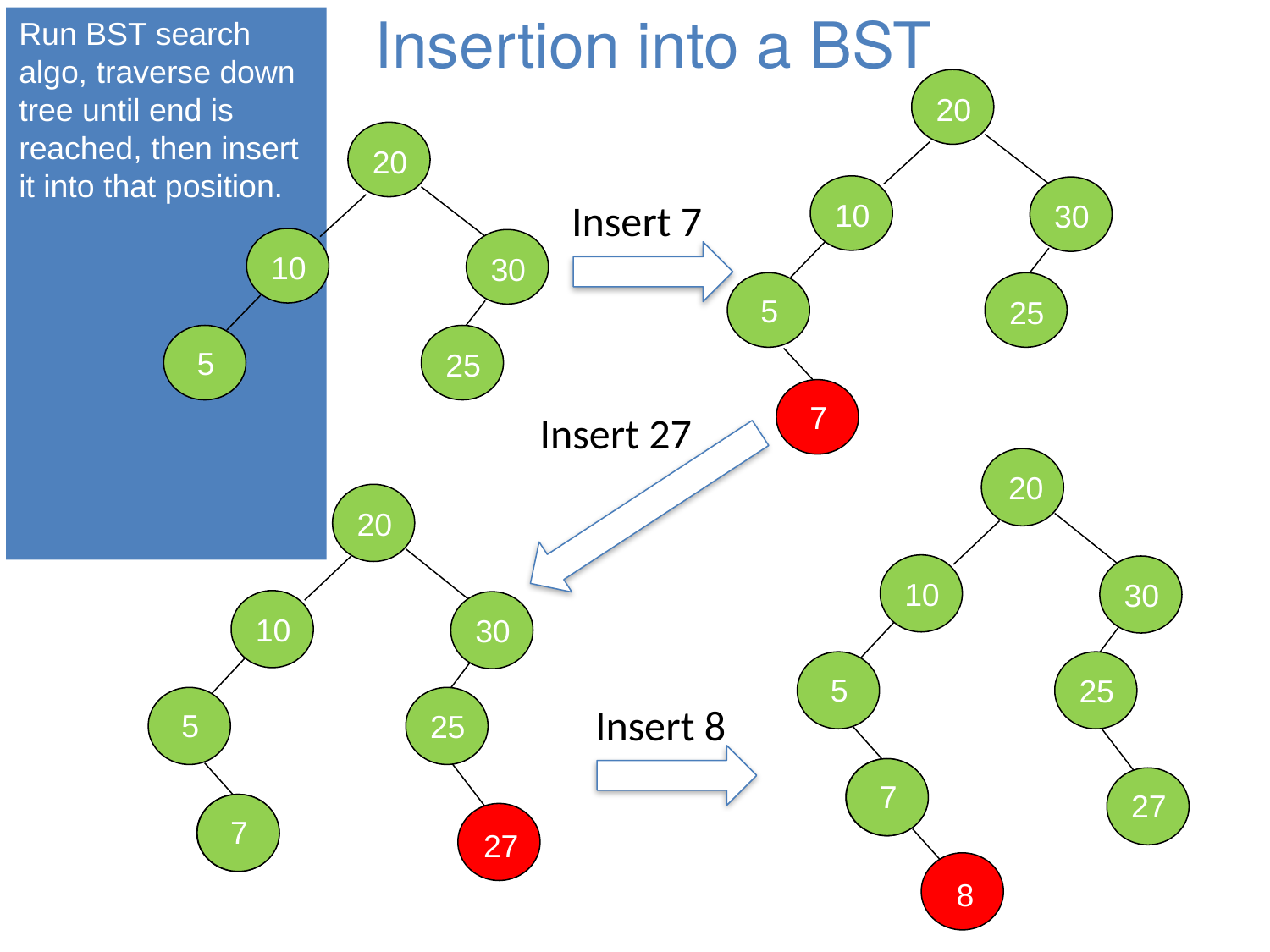

Insertion into a BST
Run BST search algo, traverse down tree until end is reached, then insert it into that position.

20

20

Insert 7
10

30

10
30

5
25

5
25

7
Insert 27

20

20

10
30

10
30

5
25

Insert 8
5
25

7

✓
27

7

✓
27

8